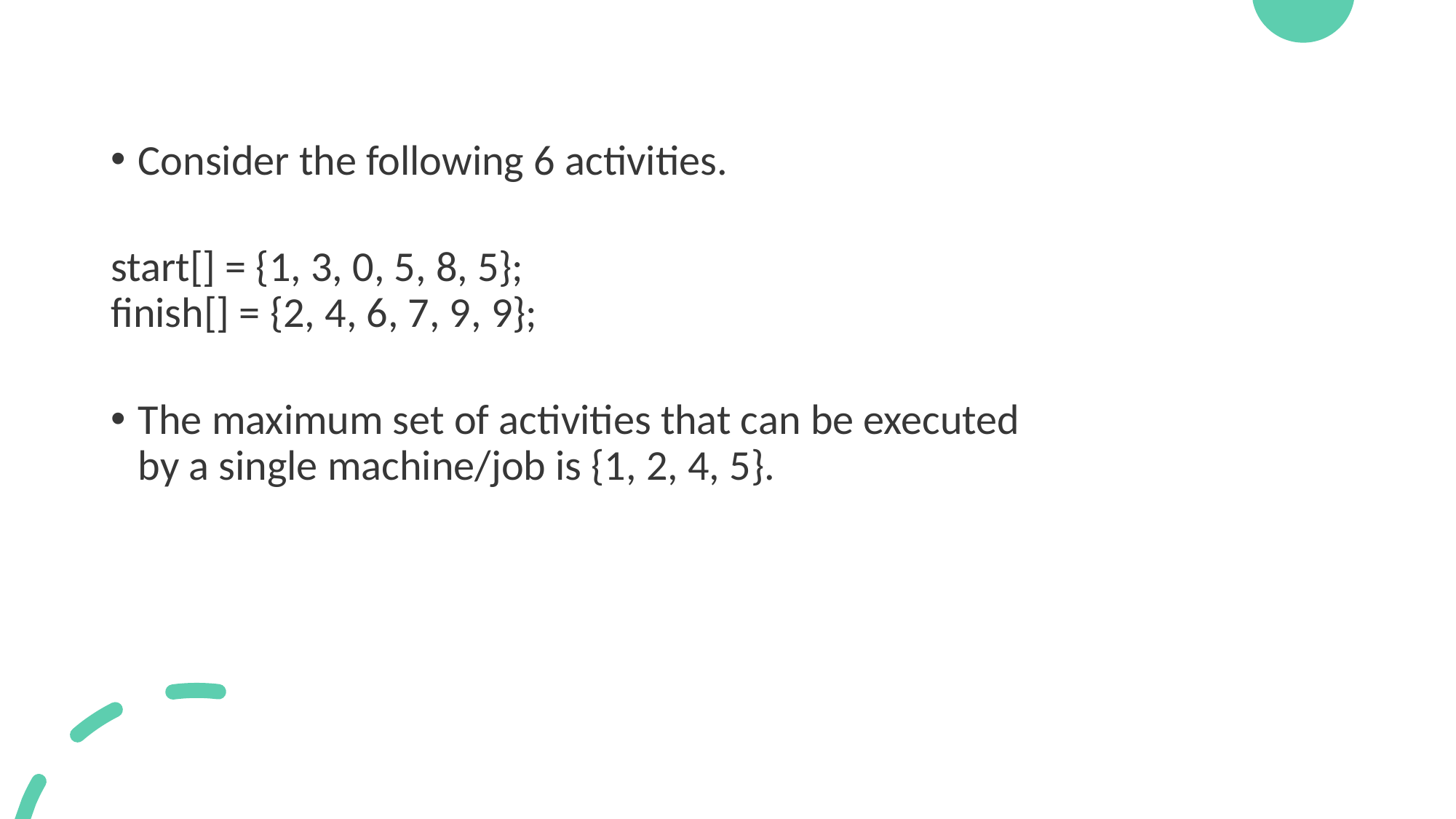

Consider the following 6 activities.
start[] = {1, 3, 0, 5, 8, 5};
finish[] = {2, 4, 6, 7, 9, 9};
The maximum set of activities that can be executed
by a single machine/job is {1, 2, 4, 5}.